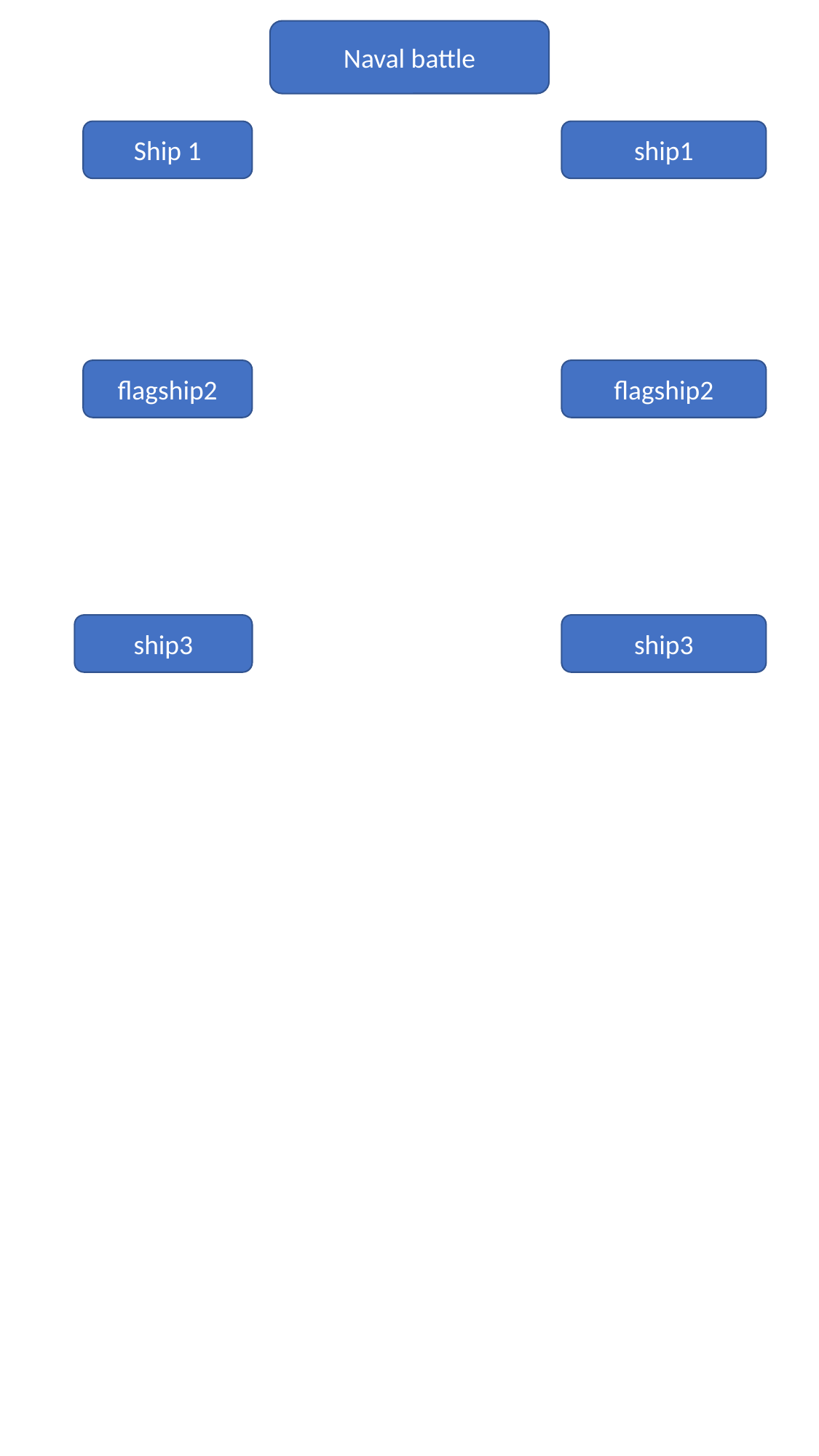

Naval battle
Ship 1
ship1
flagship2
flagship2
ship3
ship3